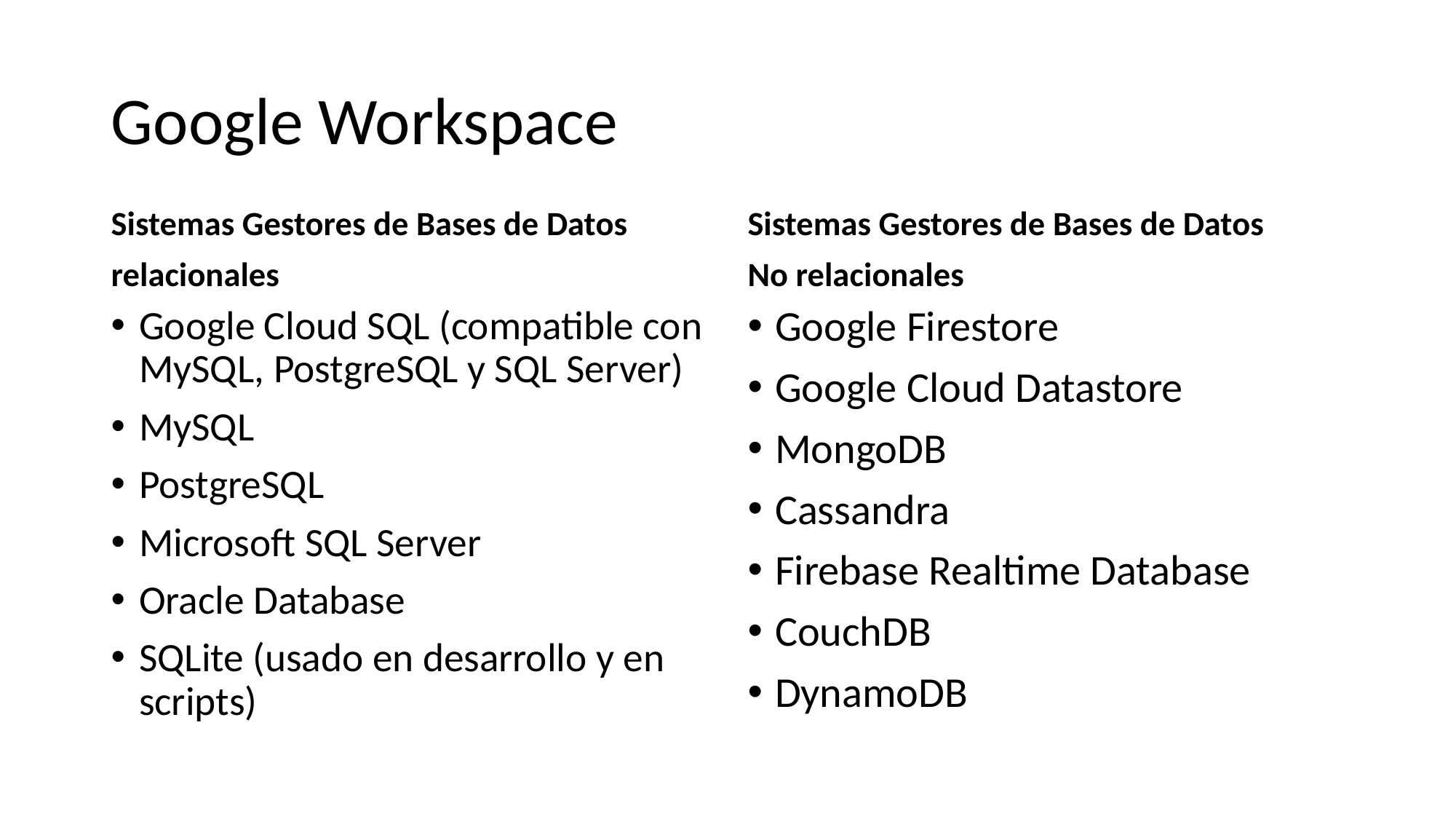

# Google Workspace
Sistemas Gestores de Bases de Datos
relacionales
Sistemas Gestores de Bases de Datos
No relacionales
Google Cloud SQL (compatible con MySQL, PostgreSQL y SQL Server)
MySQL
PostgreSQL
Microsoft SQL Server
Oracle Database
SQLite (usado en desarrollo y en scripts)
Google Firestore
Google Cloud Datastore
MongoDB
Cassandra
Firebase Realtime Database
CouchDB
DynamoDB